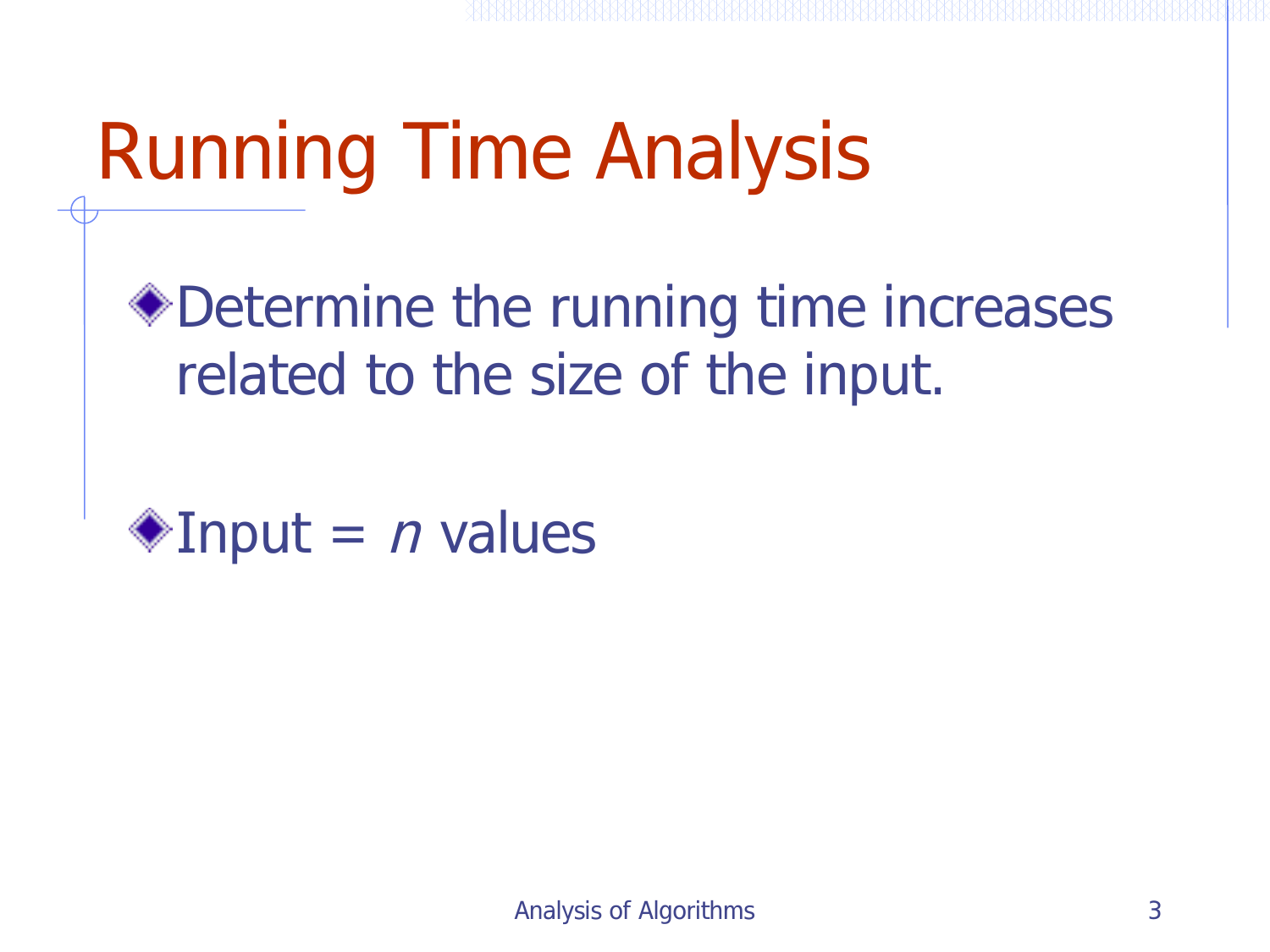

# Running Time Analysis
Determine the running time increases related to the size of the input.

Input = n values

Analysis of Algorithms
3